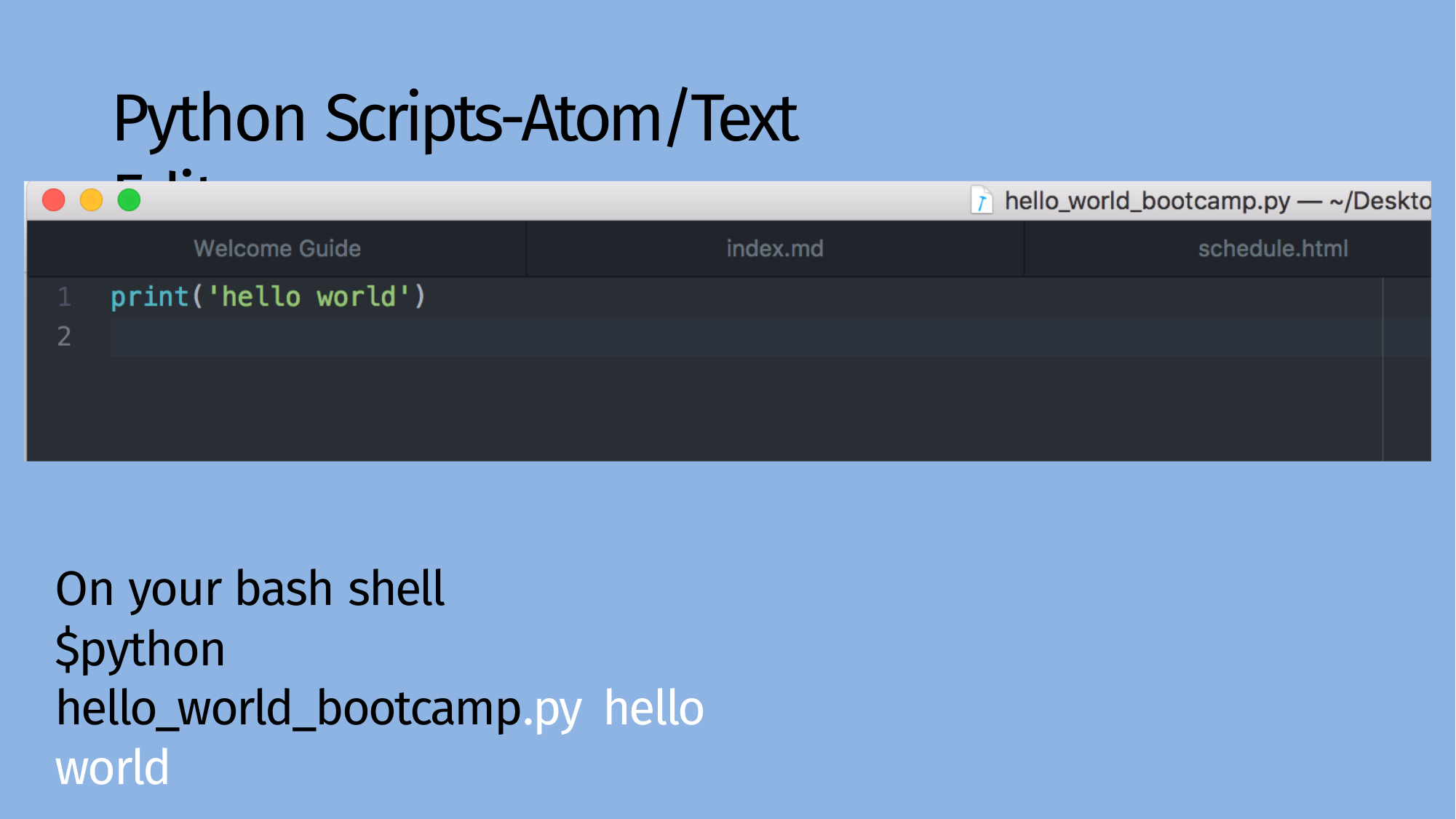

# Python Scripts-Atom/Text Editor

On your bash shell
$python hello_world_bootcamp.py  hello world